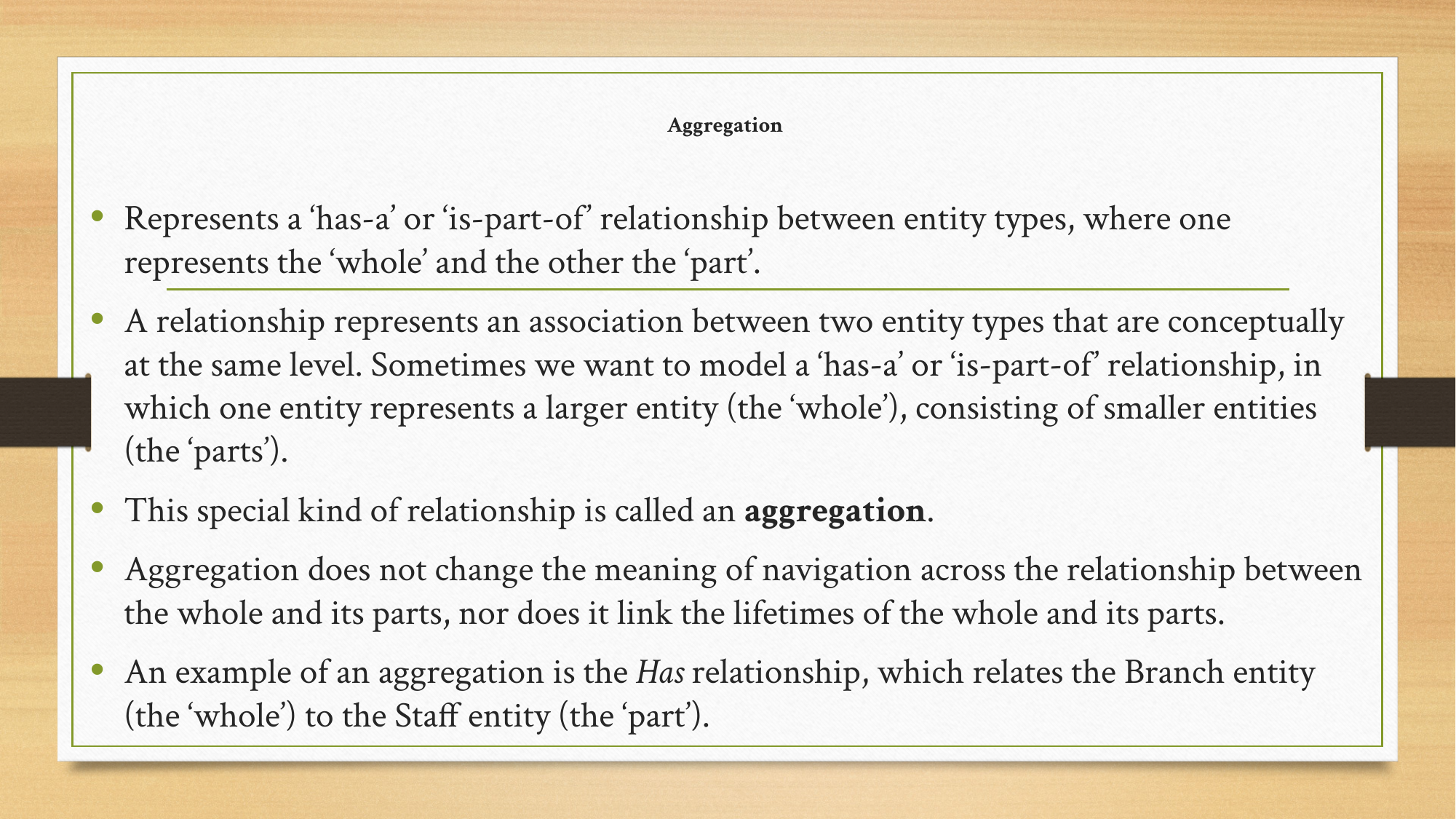

# Aggregation
Represents a ‘has-a’ or ‘is-part-of’ relationship between entity types, where one represents the ‘whole’ and the other the ‘part’.
A relationship represents an association between two entity types that are conceptually at the same level. Sometimes we want to model a ‘has-a’ or ‘is-part-of’ relationship, in which one entity represents a larger entity (the ‘whole’), consisting of smaller entities (the ‘parts’).
This special kind of relationship is called an aggregation.
Aggregation does not change the meaning of navigation across the relationship between the whole and its parts, nor does it link the lifetimes of the whole and its parts.
An example of an aggregation is the Has relationship, which relates the Branch entity (the ‘whole’) to the Staff entity (the ‘part’).